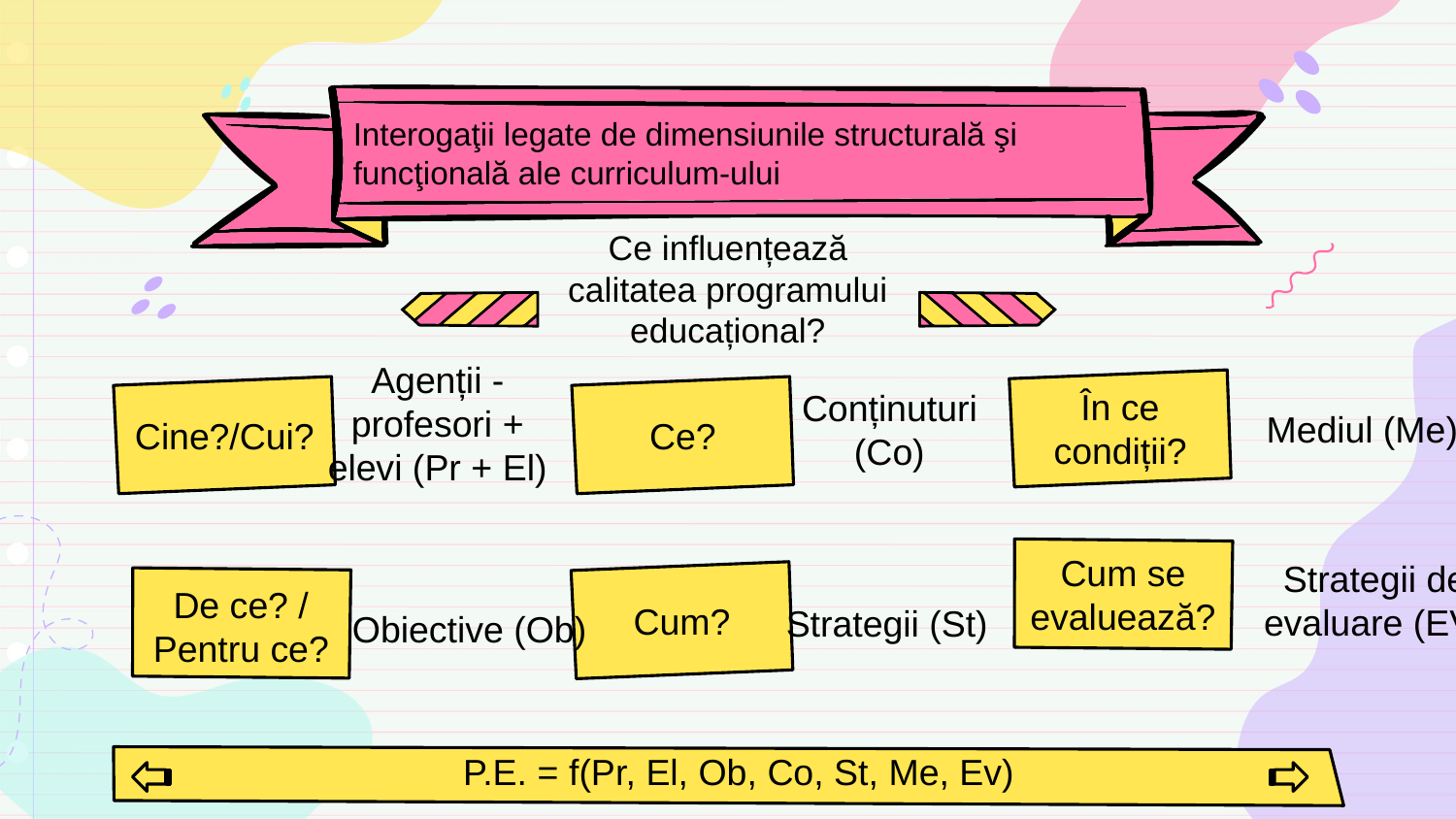

Interogaţii legate de dimensiunile structurală şi funcţională ale curriculum-ului

# Question 4
Ce influențează calitatea programului educațional?

Conținuturi (Co)
Mediul (Me)
Agenții - profesori + elevi (Pr + El)

În ce condiții?
Cine?/Cui?
Ce?
Strategii de evaluare (EV)

Obiective (Ob)

Cum se evaluează?
De ce? / Pentru ce?
Strategii (St)
Cum?
P.E. = f(Pr, El, Ob, Co, St, Me, Ev)